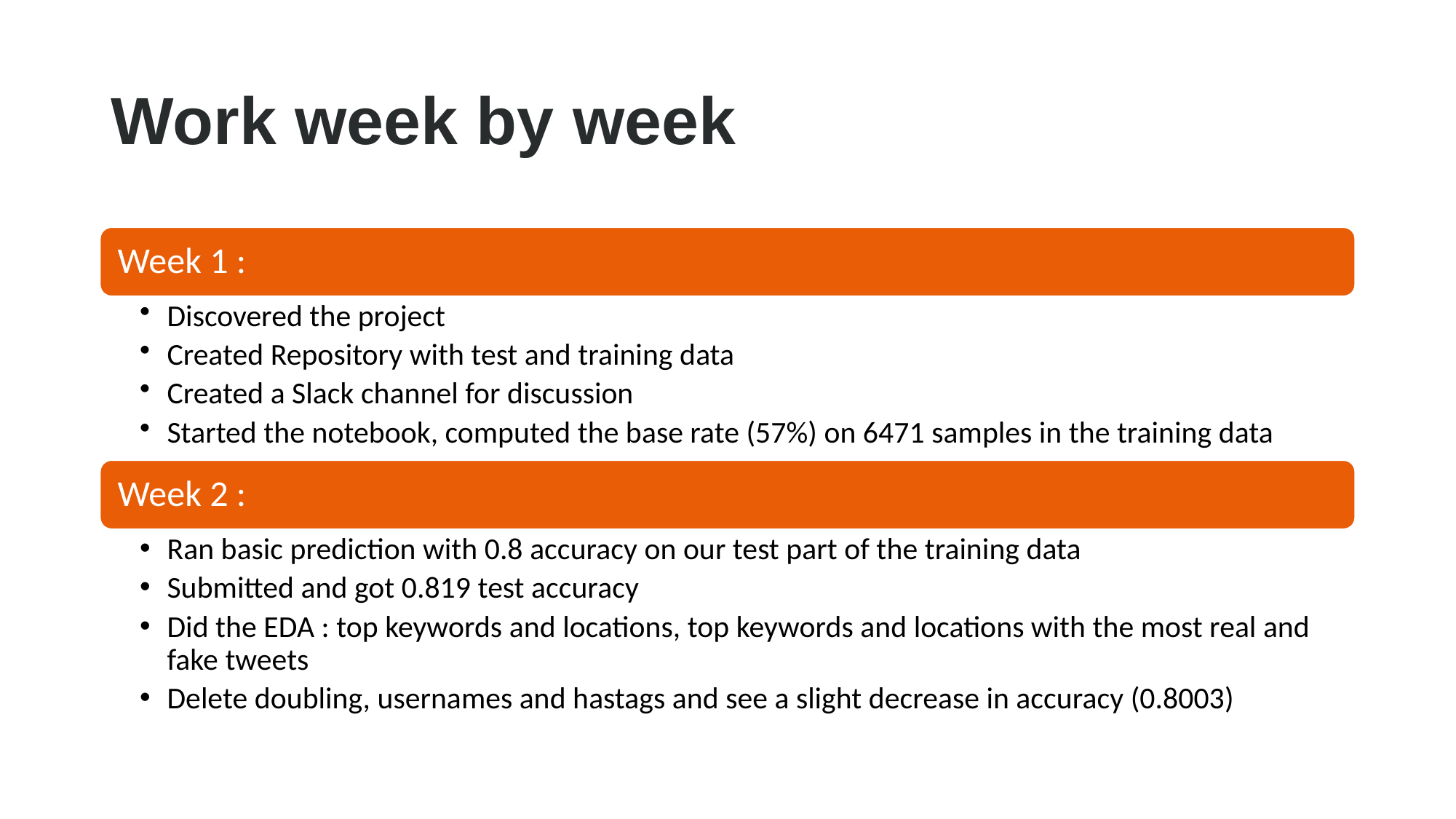

# Work week by week
Week 1 :
Discovered the project
Created Repository with test and training data
Created a Slack channel for discussion
Started the notebook, computed the base rate (57%) on 6471 samples in the training data
Week 2 :
Ran basic prediction with 0.8 accuracy on our test part of the training data
Submitted and got 0.819 test accuracy
Did the EDA : top keywords and locations, top keywords and locations with the most real and fake tweets
Delete doubling, usernames and hastags and see a slight decrease in accuracy (0.8003)